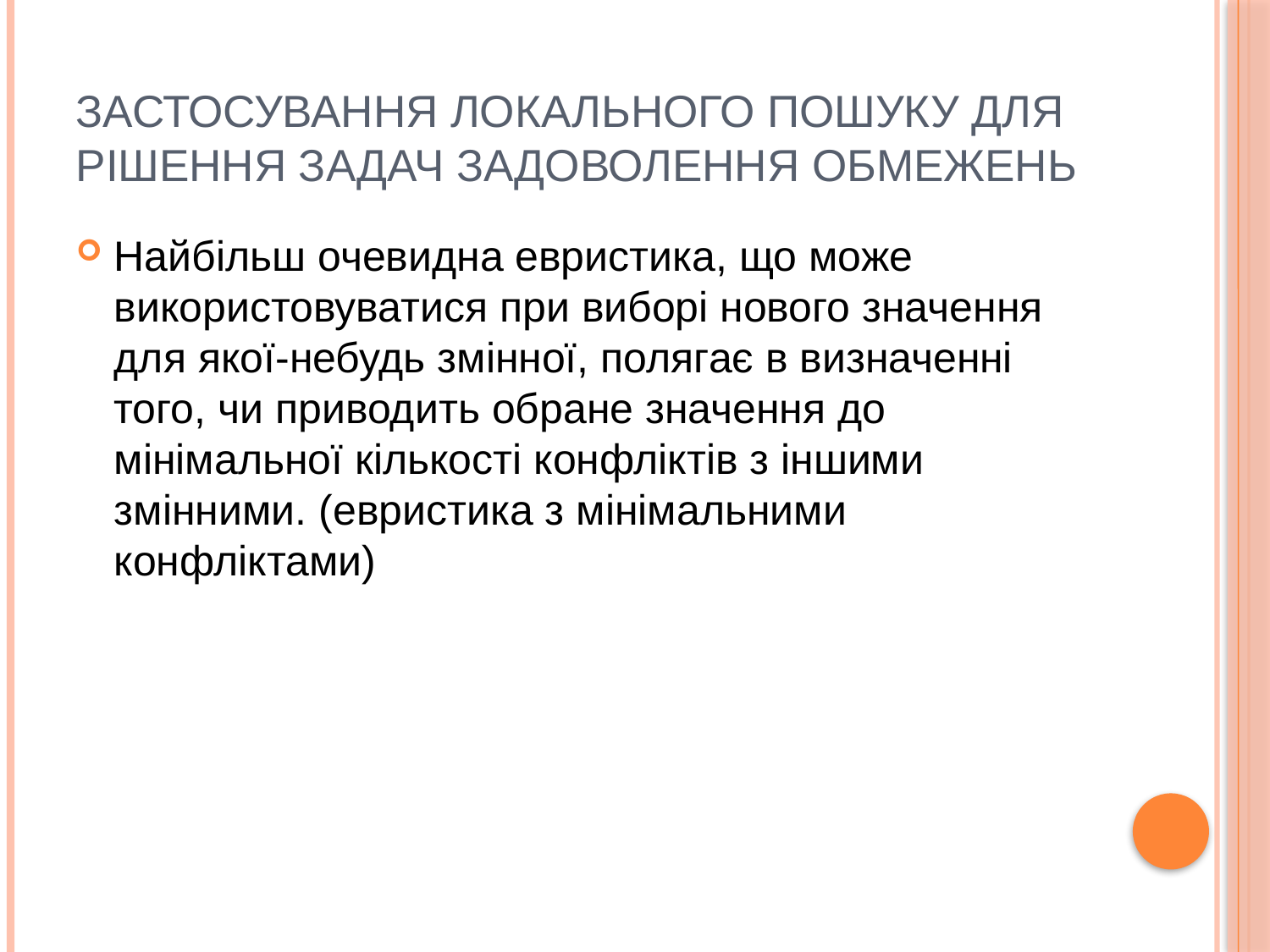

# Застосування локального пошуку для рішення задач задоволення обмежень
Найбільш очевидна евристика, що може використовуватися при виборі нового значення для якої-небудь змінної, полягає в визначенні того, чи приводить обране значення до мінімальної кількості конфліктів з іншими змінними. (евристика з мінімальними конфліктами)